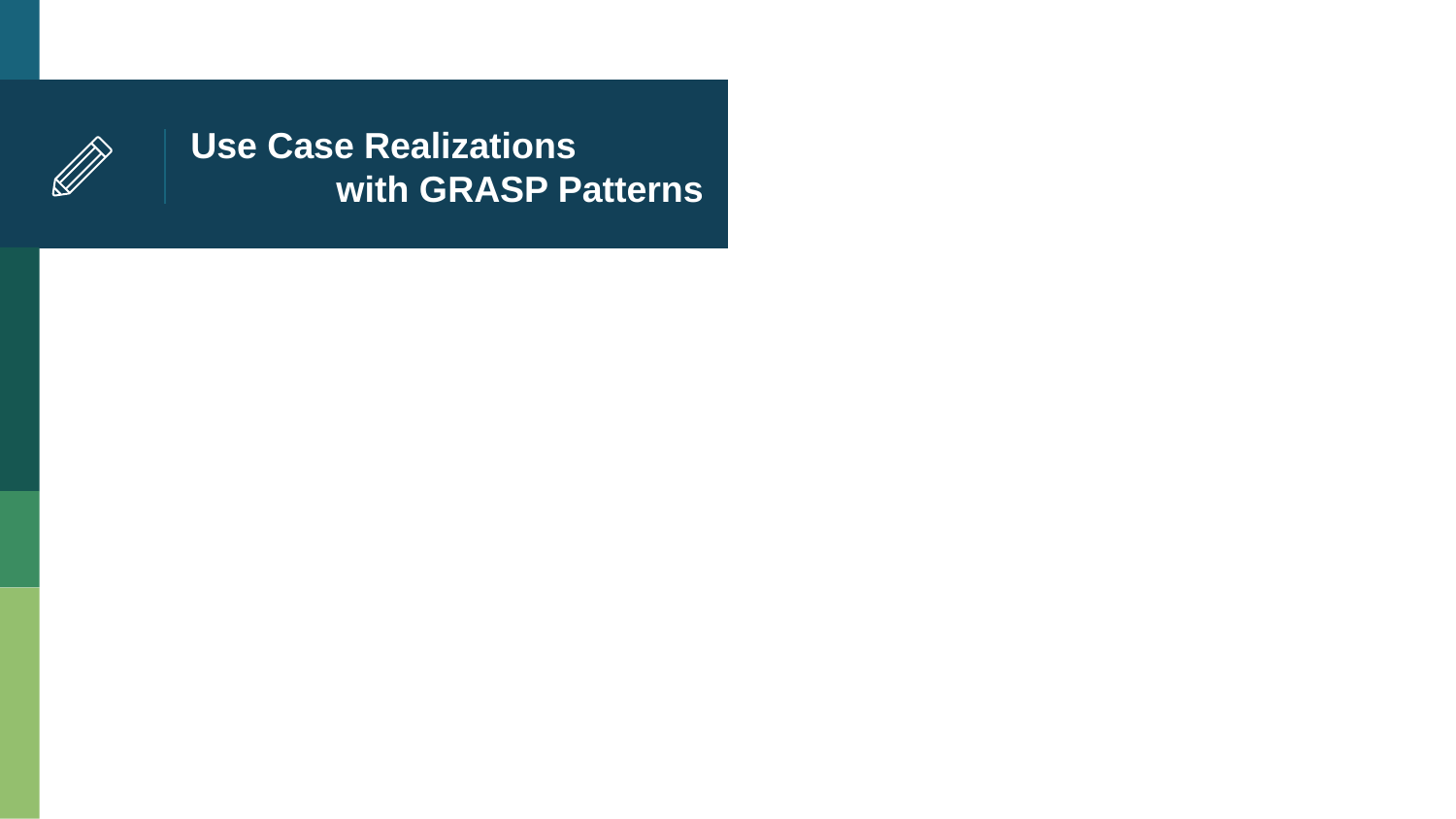

# Use Case Realizations with GRASP Patterns